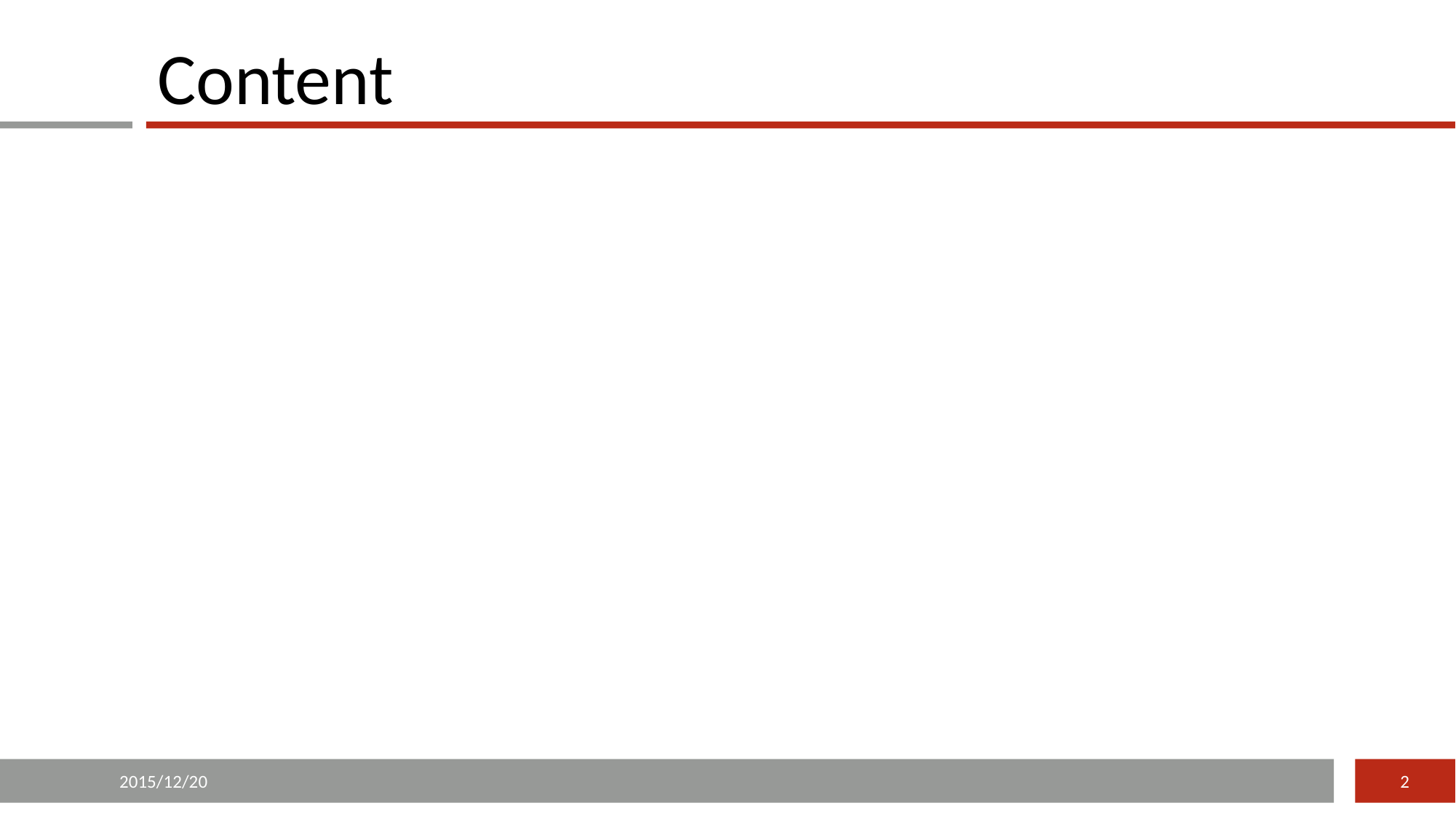

# Content
Before This Lesson: Preparations;
Tutorials: Solutions of Assignment Problems;
2015/12/20
2